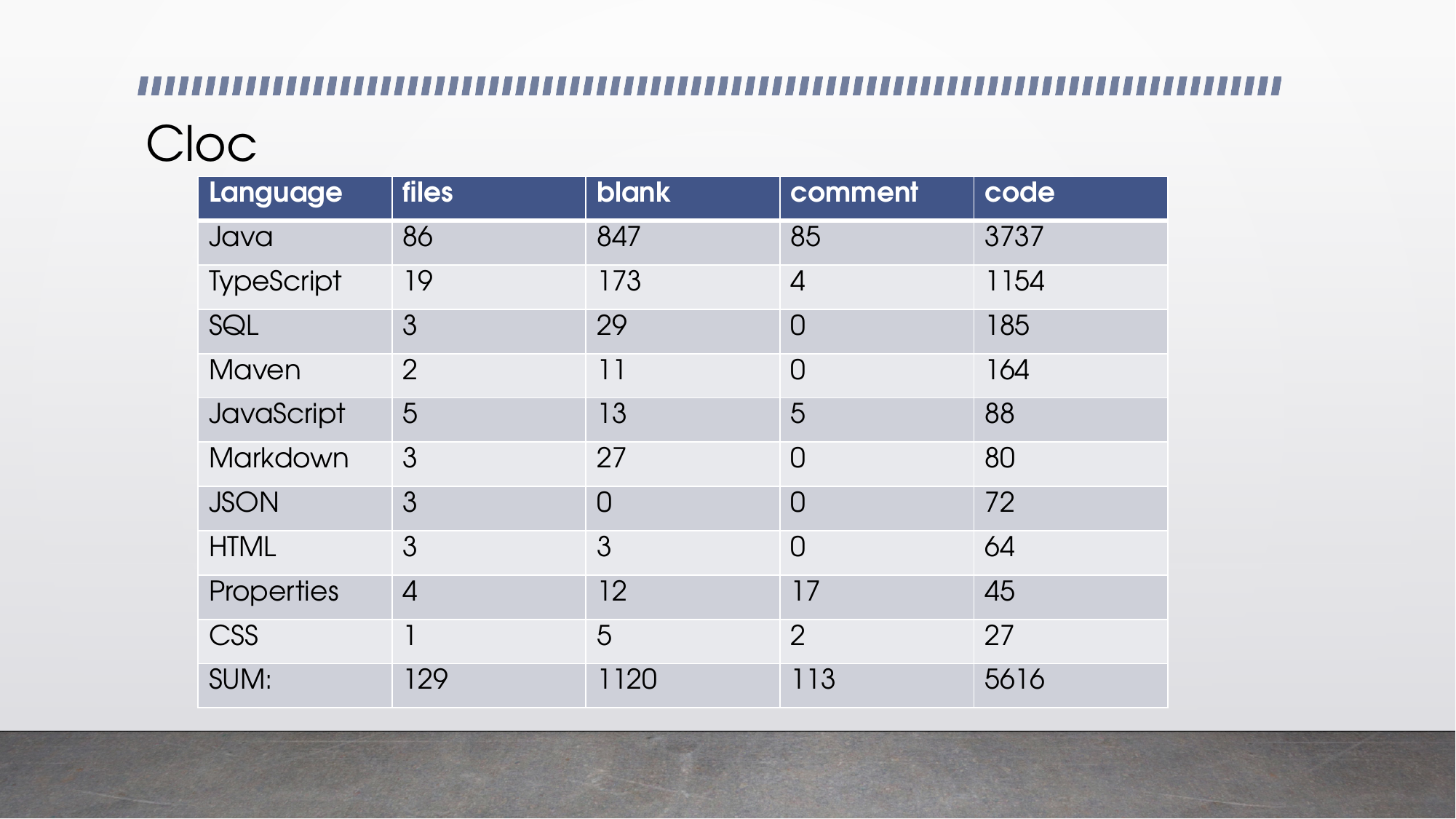

# Cloc
| Language | files | blank | comment | code |
| --- | --- | --- | --- | --- |
| Java | 86 | 847 | 85 | 3737 |
| TypeScript | 19 | 173 | 4 | 1154 |
| SQL | 3 | 29 | 0 | 185 |
| Maven | 2 | 11 | 0 | 164 |
| JavaScript | 5 | 13 | 5 | 88 |
| Markdown | 3 | 27 | 0 | 80 |
| JSON | 3 | 0 | 0 | 72 |
| HTML | 3 | 3 | 0 | 64 |
| Properties | 4 | 12 | 17 | 45 |
| CSS | 1 | 5 | 2 | 27 |
| SUM: | 129 | 1120 | 113 | 5616 |